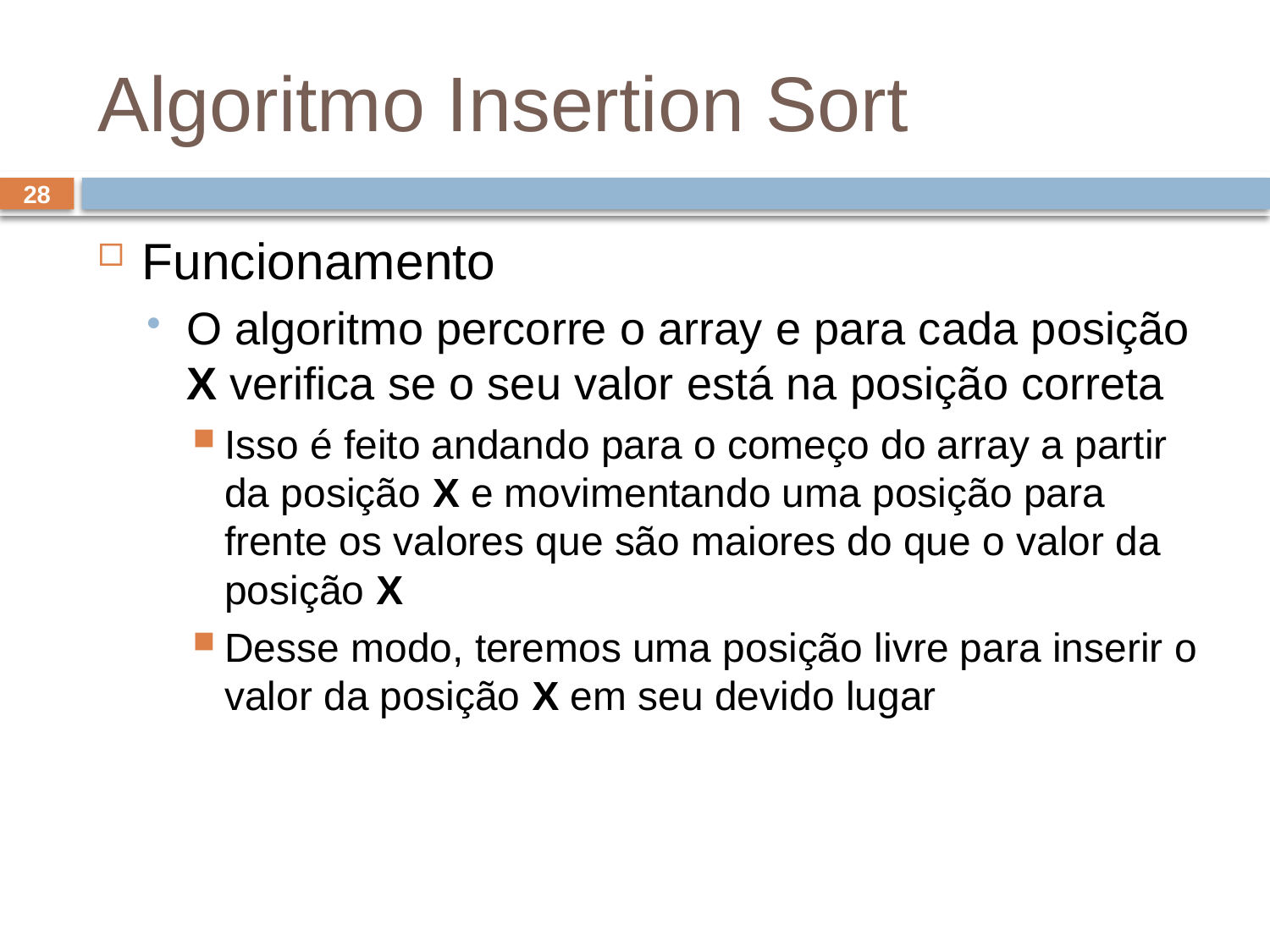

# Algoritmo Insertion Sort
28
Funcionamento
O algoritmo percorre o array e para cada posição X verifica se o seu valor está na posição correta
Isso é feito andando para o começo do array a partir da posição X e movimentando uma posição para frente os valores que são maiores do que o valor da posição X
Desse modo, teremos uma posição livre para inserir o valor da posição X em seu devido lugar